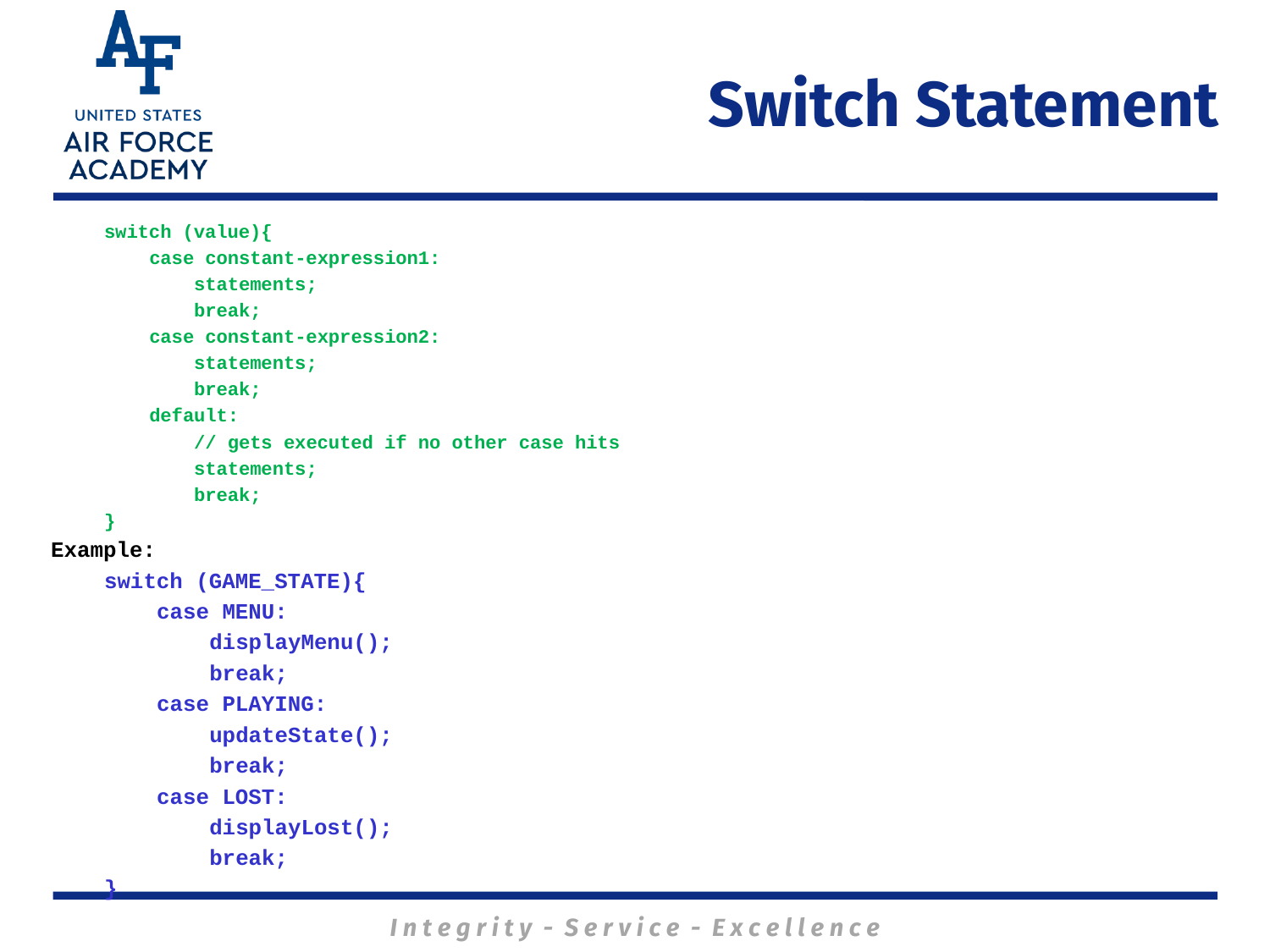

# Switch Statement
switch (value){
    case constant-expression1:
        statements;
        break;
    case constant-expression2:
        statements;
        break;
    default:
        // gets executed if no other case hits
        statements;
        break;
}
Example:
switch (GAME_STATE){
    case MENU:
        displayMenu();
        break;
    case PLAYING:
        updateState();
        break;
    case LOST:
        displayLost();
        break;
}